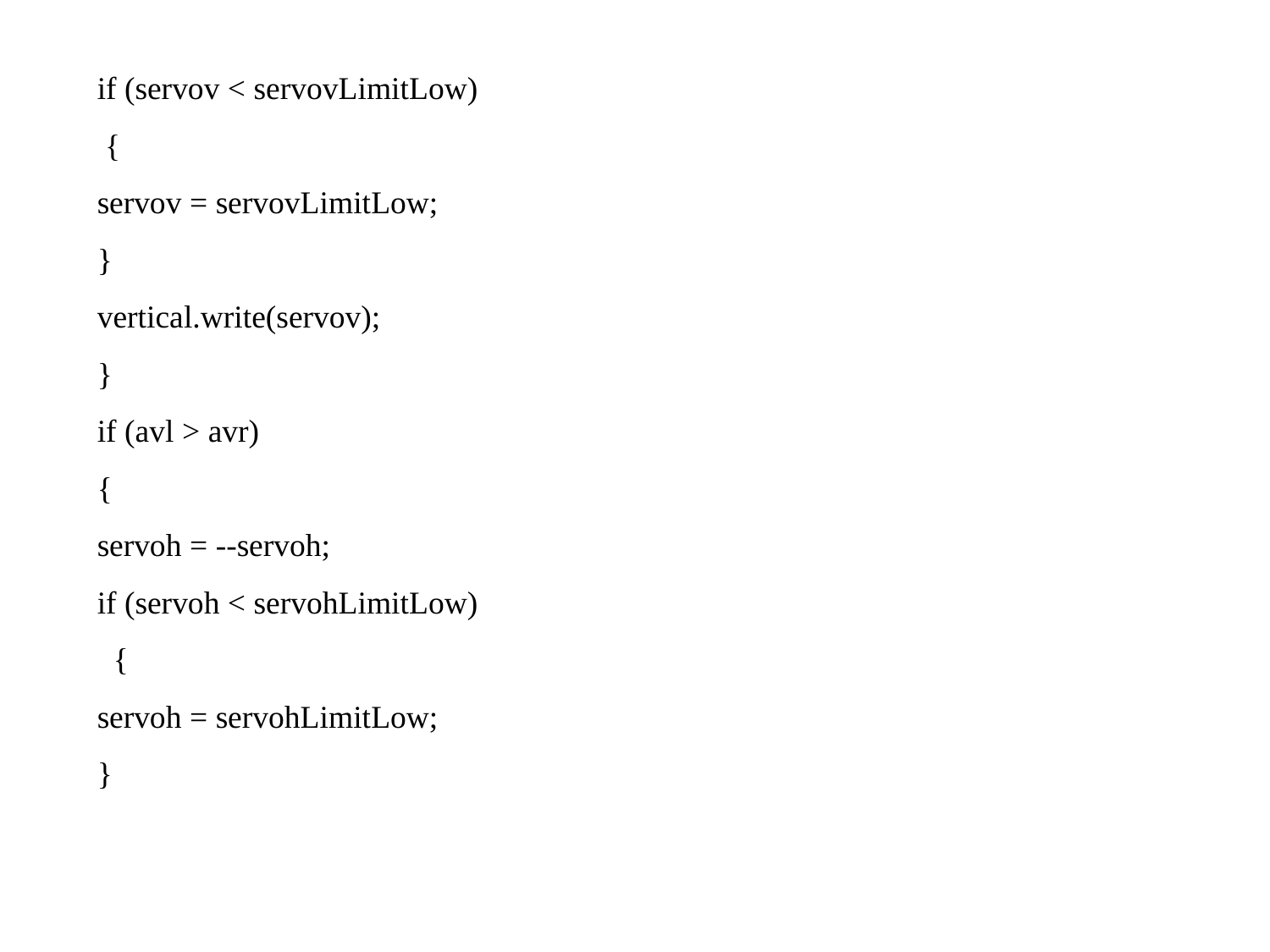

if (servov < servovLimitLow)
 {
servov = servovLimitLow;
}
vertical.write(servov);
}
if (avl > avr)
{
servoh = --servoh;
if (servoh < servohLimitLow)
  {
servoh = servohLimitLow;
}